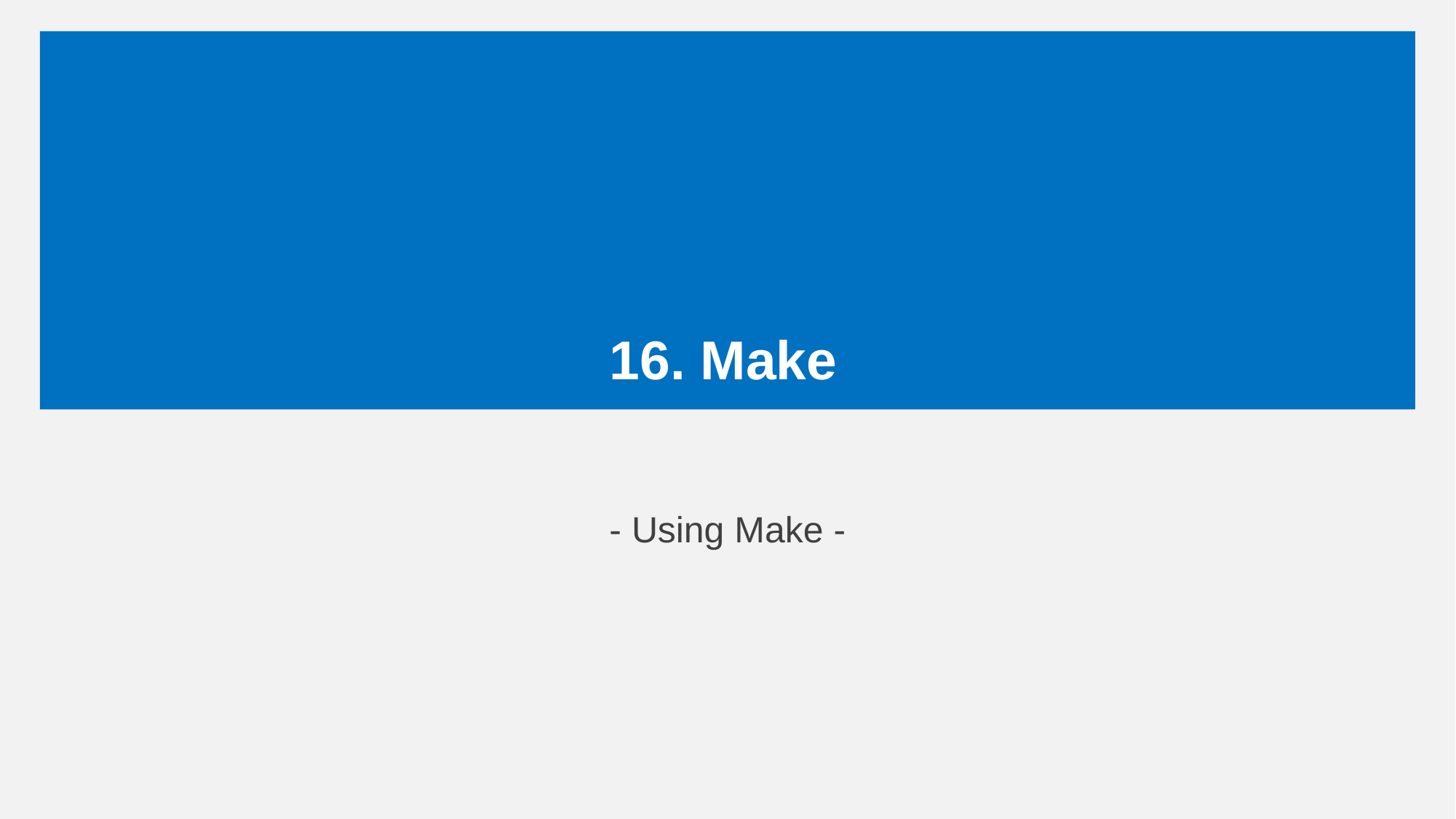

# 16. Make
- Using Make -